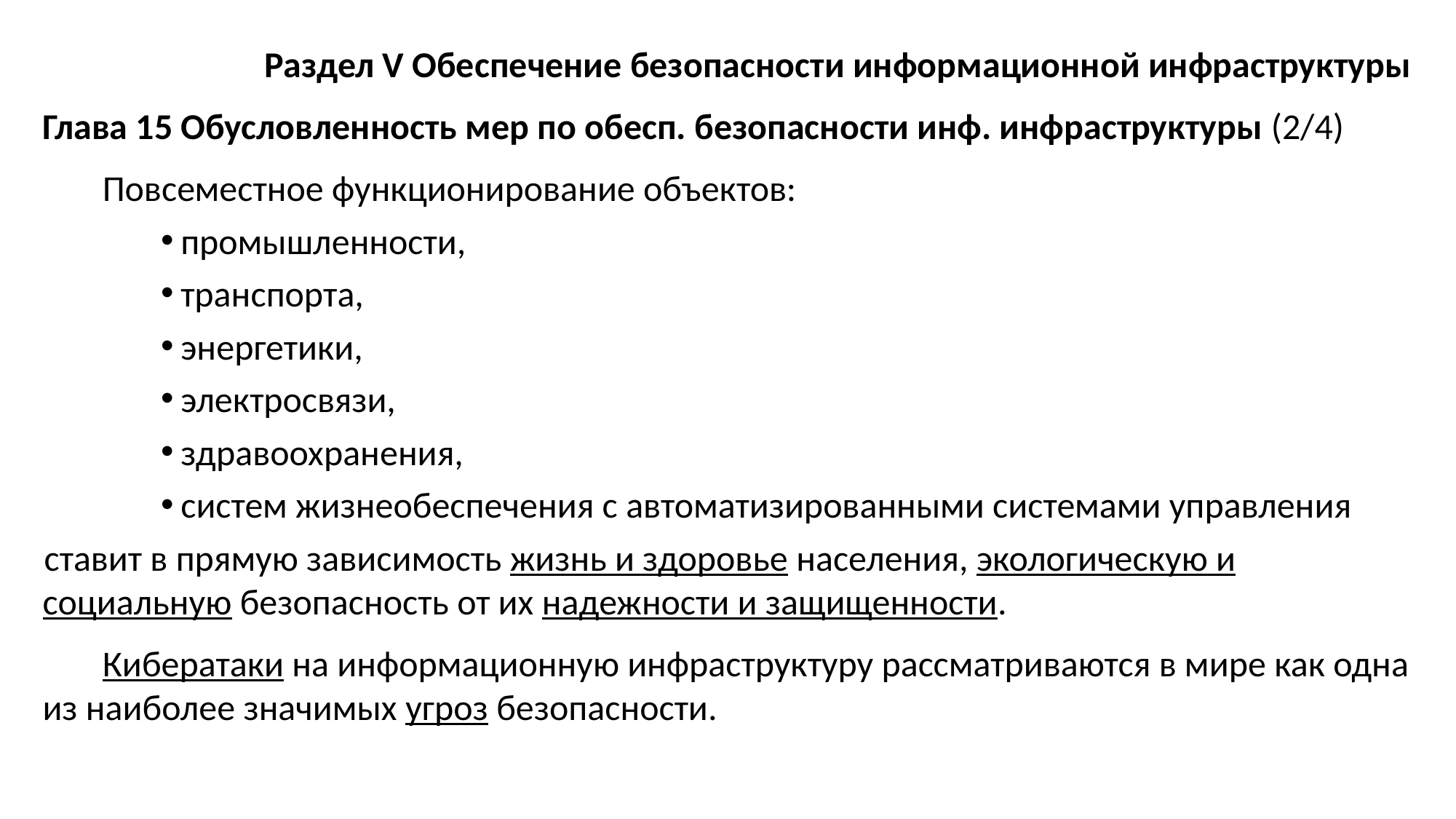

Раздел V Обеспечение безопасности информационной инфраструктуры
Глава 15 Обусловленность мер по обесп. безопасности инф. инфраструктуры (2/4)
Повсеместное функционирование объектов:
промышленности,
транспорта,
энергетики,
электросвязи,
здравоохранения,
систем жизнеобеспечения с автоматизированными системами управления
ставит в прямую зависимость жизнь и здоровье населения, экологическую и социальную безопасность от их надежности и защищенности.
Кибератаки на информационную инфраструктуру рассматриваются в мире как одна из наиболее значимых угроз безопасности.